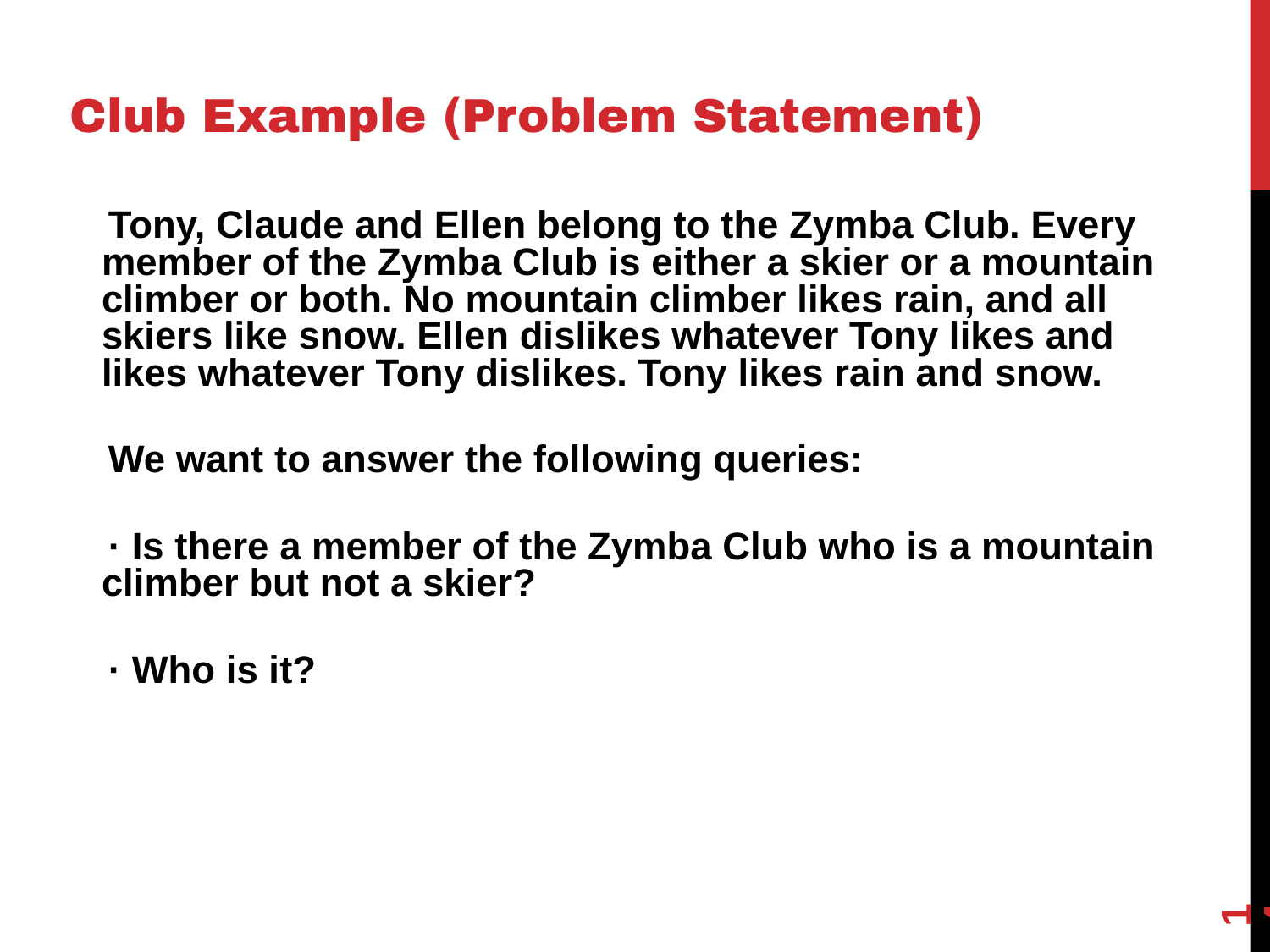

# Club Example (Problem Statement)

Tony, Claude and Ellen belong to the Zymba Club. Every member of the Zymba Club is either a skier or a mountain climber or both. No mountain climber likes rain, and all skiers like snow. Ellen dislikes whatever Tony likes and likes whatever Tony dislikes. Tony likes rain and snow.

We want to answer the following queries:

· Is there a member of the Zymba Club who is a mountain climber but not a skier?

· Who is it?

14